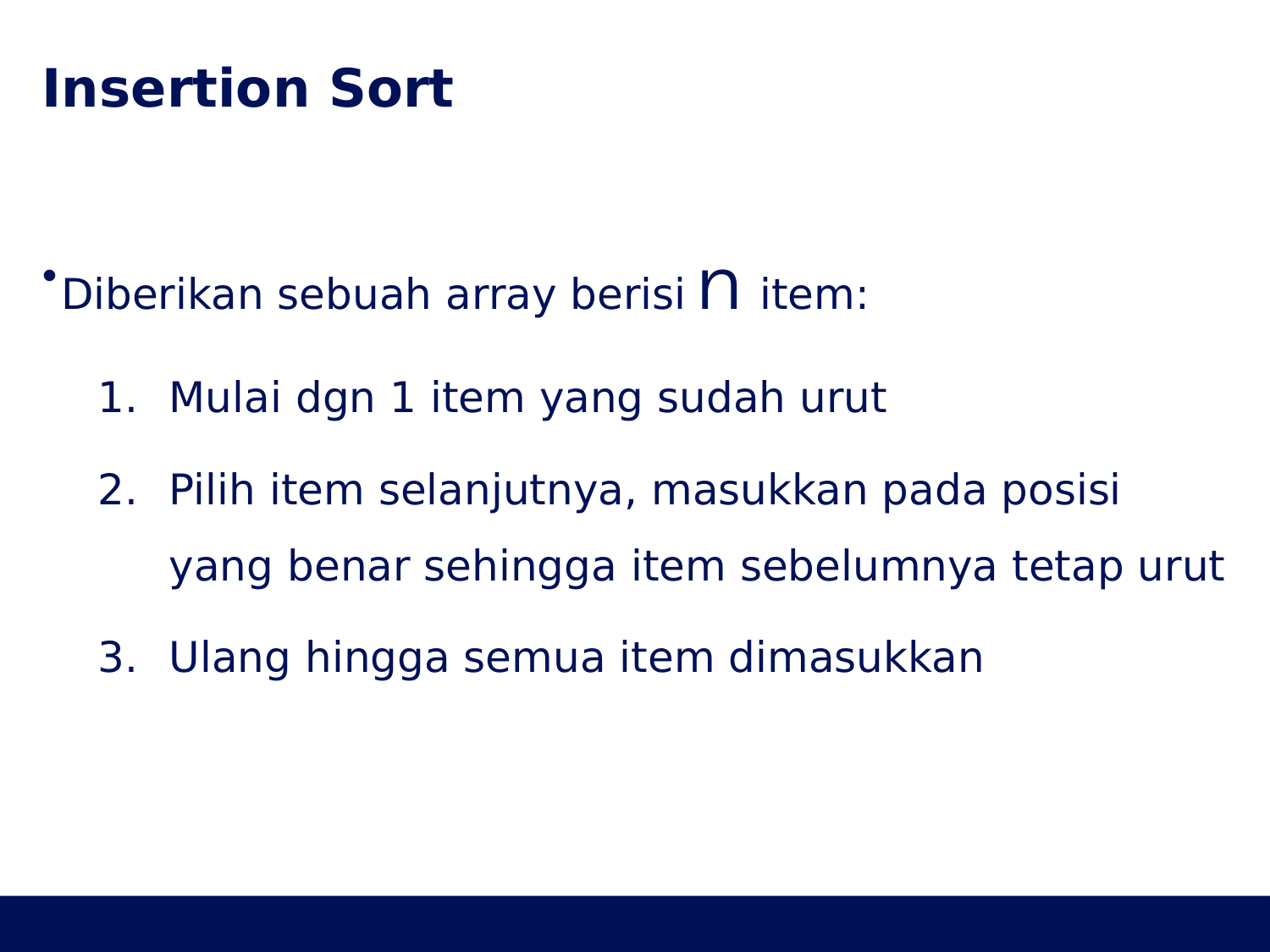

# Insertion Sort
Diberikan sebuah array berisi n item:
Mulai dgn 1 item yang sudah urut
Pilih item selanjutnya, masukkan pada posisi yang benar sehingga item sebelumnya tetap urut
Ulang hingga semua item dimasukkan